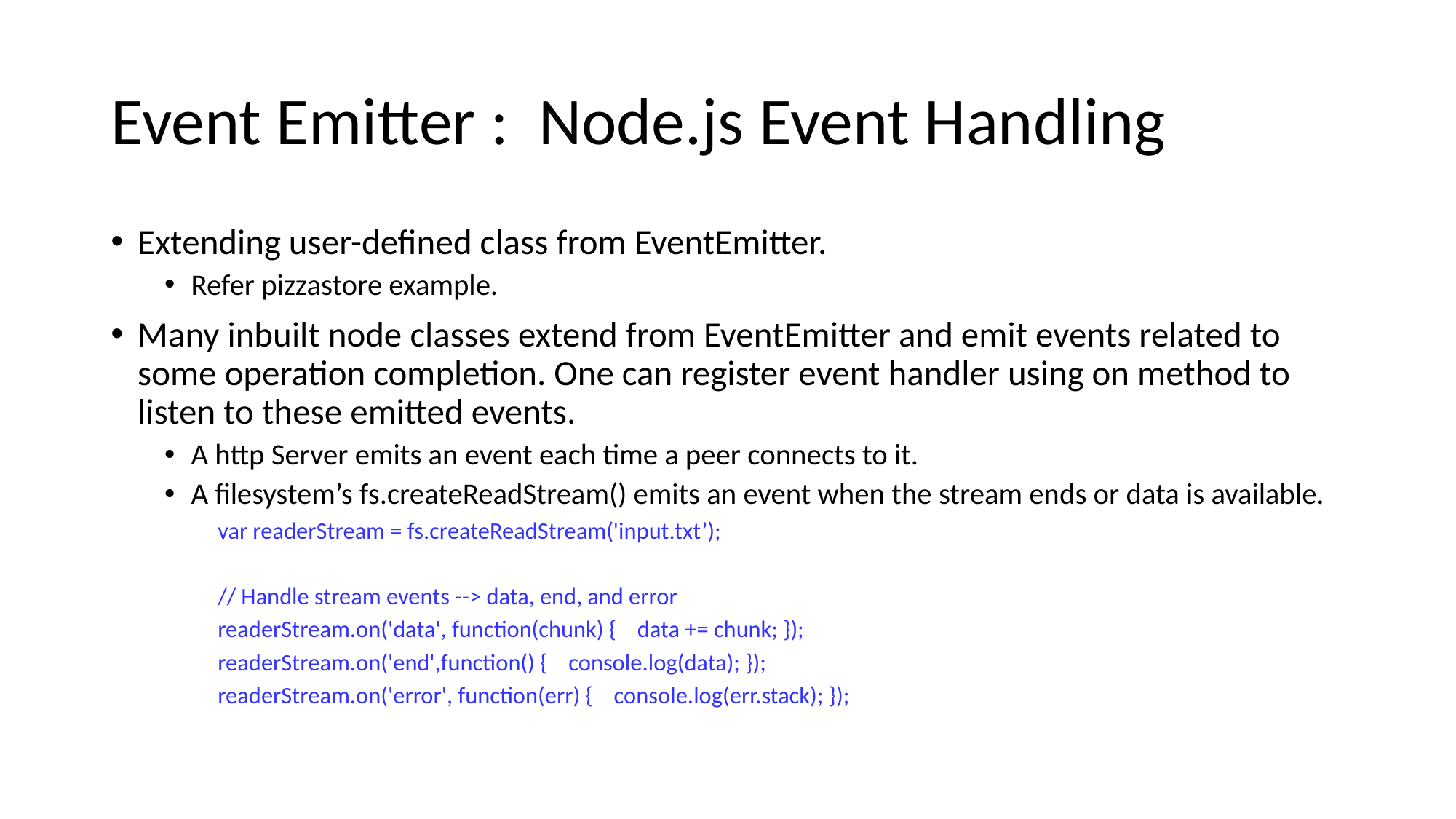

# Event Emitter :  Node.js Event Handling
Extending user-defined class from EventEmitter.
Refer pizzastore example.
Many inbuilt node classes extend from EventEmitter and emit events related to some operation completion. One can register event handler using on method to listen to these emitted events.
A http Server emits an event each time a peer connects to it.
A filesystem’s fs.createReadStream() emits an event when the stream ends or data is available.
var readerStream = fs.createReadStream('input.txt’);

// Handle stream events --> data, end, and error
readerStream.on('data', function(chunk) {    data += chunk; });
readerStream.on('end',function() {    console.log(data); });
readerStream.on('error', function(err) {    console.log(err.stack); });